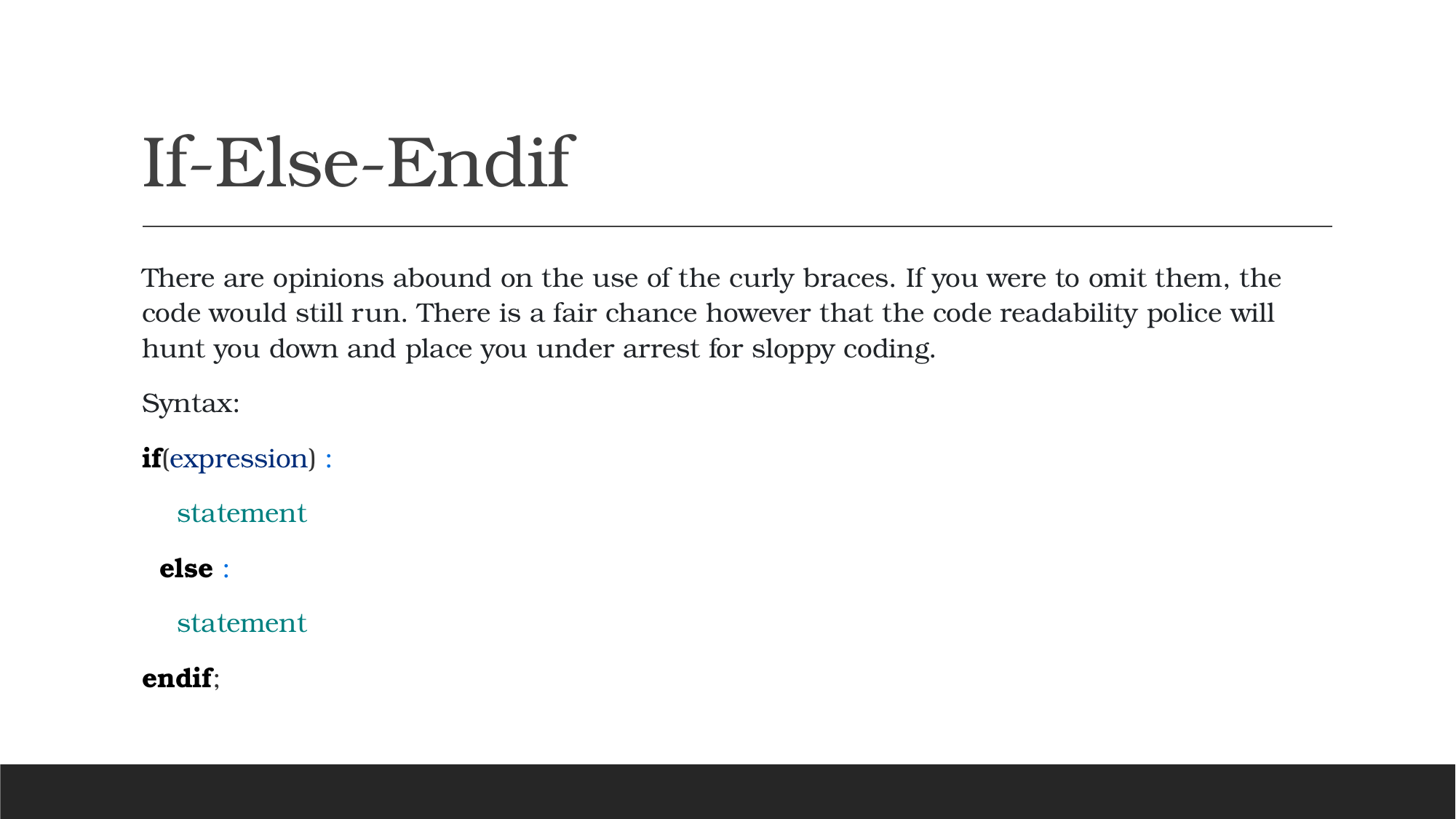

# If-Else-Endif
There are opinions abound on the use of the curly braces. If you were to omit them, the code would still run. There is a fair chance however that the code readability police will hunt you down and place you under arrest for sloppy coding.
Syntax:
if(expression) :
    statement
  else :
    statement
endif;